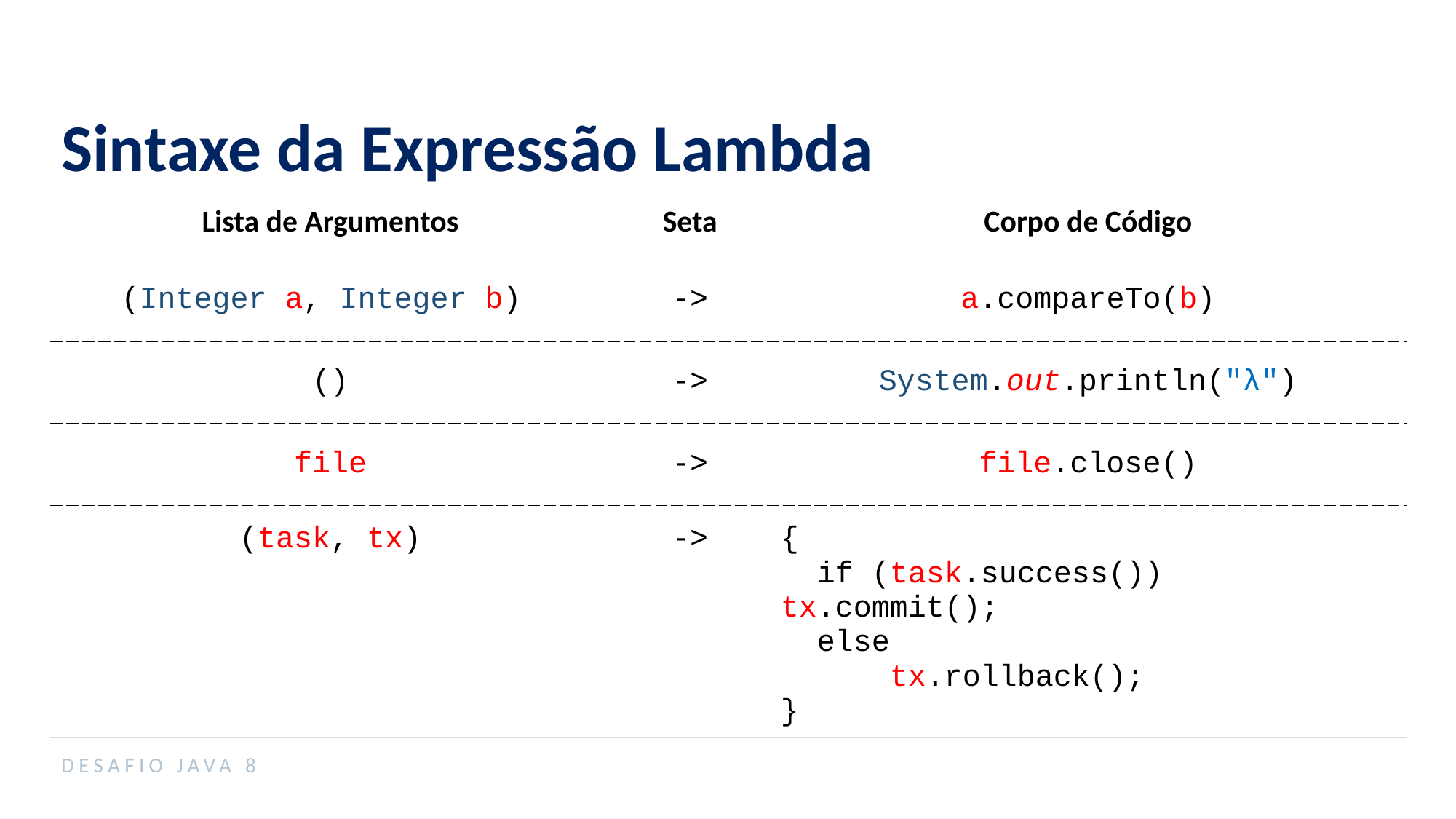

Sintaxe da Expressão Lambda
| Lista de Argumentos | Seta | Corpo de Código |
| --- | --- | --- |
| (Integer a, Integer b) | -> | a.compareTo(b) |
| () | -> | System.out.println("λ") |
| file | -> | file.close() |
| (task, tx) | -> | { if (task.success()) tx.commit(); else tx.rollback(); } |

DESAFIO JAVA 8